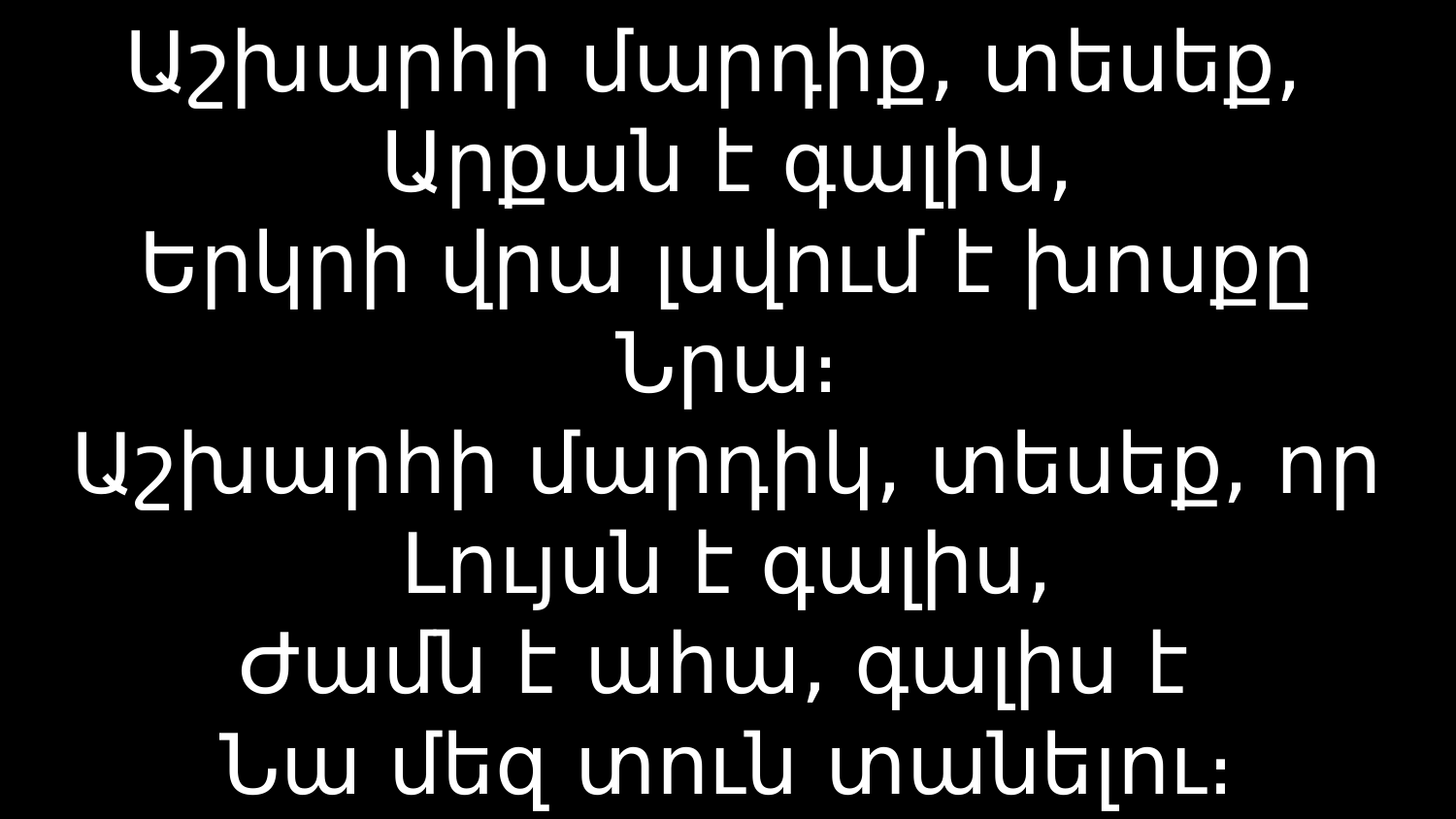

# Աշխարհի մարդիք, տեսեք, Արքան է գալիս, Երկրի վրա լսվում է խոսքը Նրա։ Աշխարհի մարդիկ, տեսեք, որ Լույսն է գալիս, Ժամն է ահա, գալիս է Նա մեզ տուն տանելու։